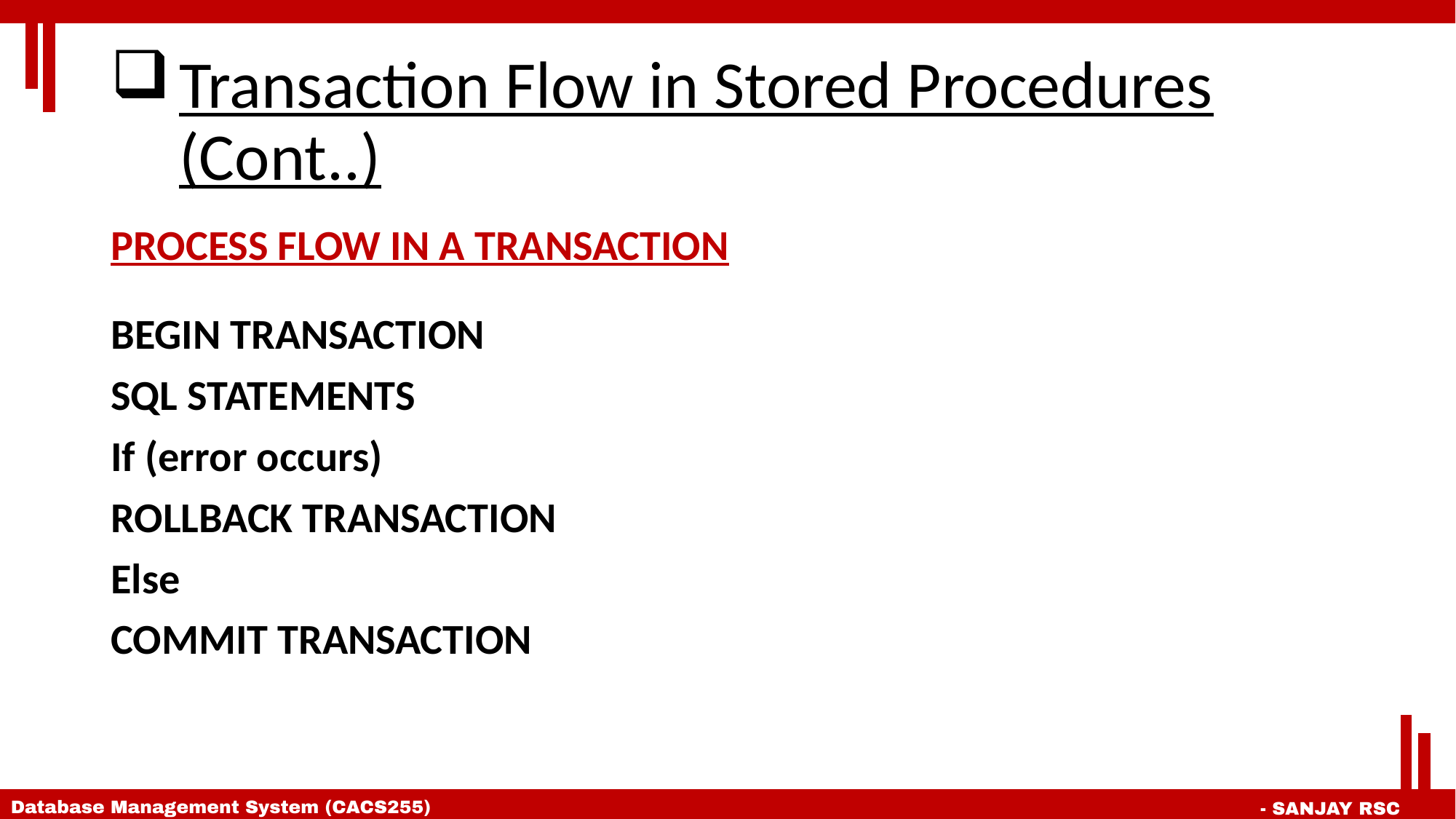

# Transaction Flow in Stored Procedures (Cont..)
PROCESS FLOW IN A TRANSACTION

BEGIN TRANSACTION
SQL STATEMENTS
If (error occurs)
ROLLBACK TRANSACTION
Else
COMMIT TRANSACTION